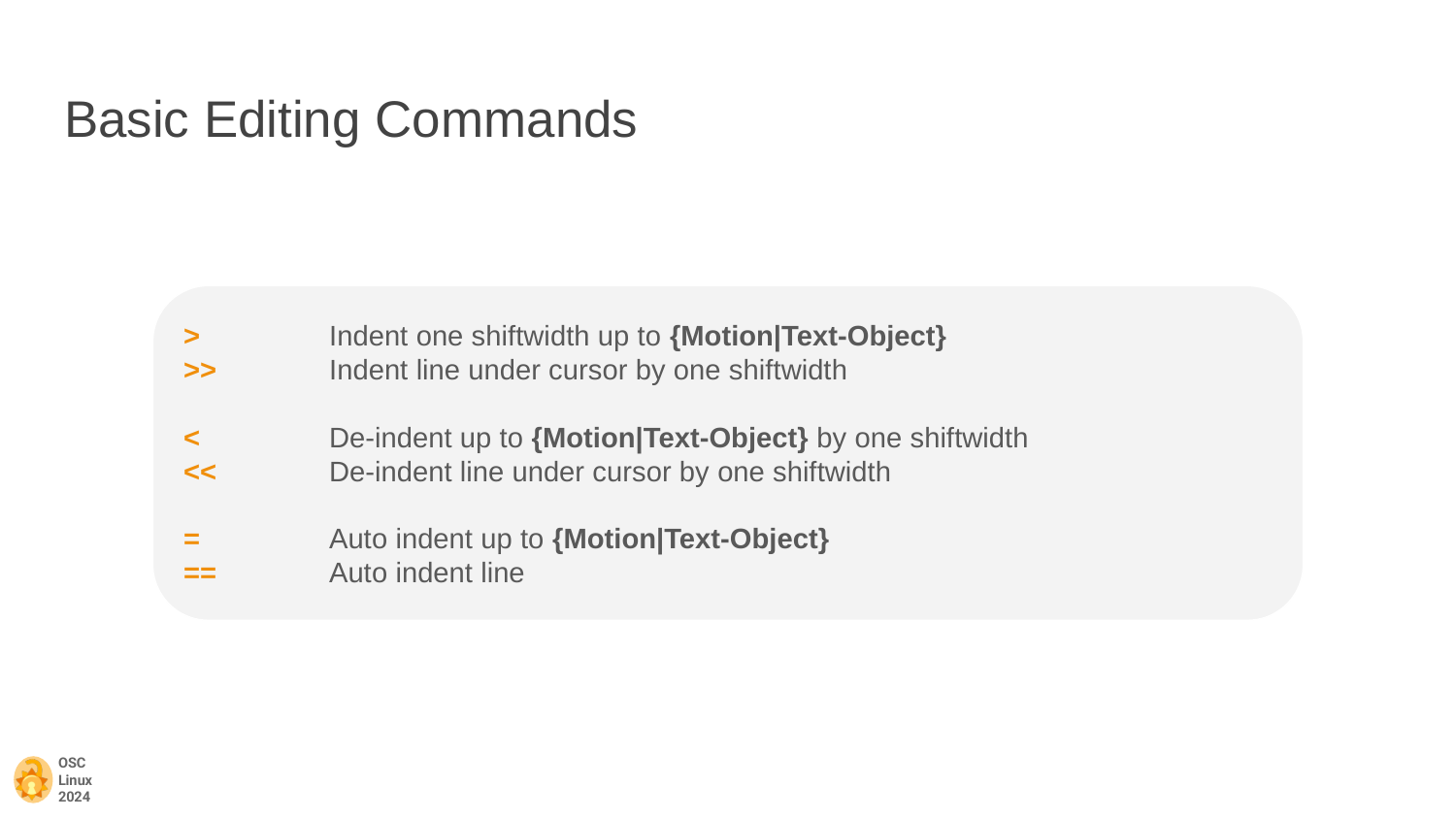

# Basic Editing Commands
> 	Indent one shiftwidth up to {Motion|Text-Object}
>> 	Indent line under cursor by one shiftwidth

< 	De-indent up to {Motion|Text-Object} by one shiftwidth
<< 	De-indent line under cursor by one shiftwidth

= 	Auto indent up to {Motion|Text-Object}
== 	Auto indent line